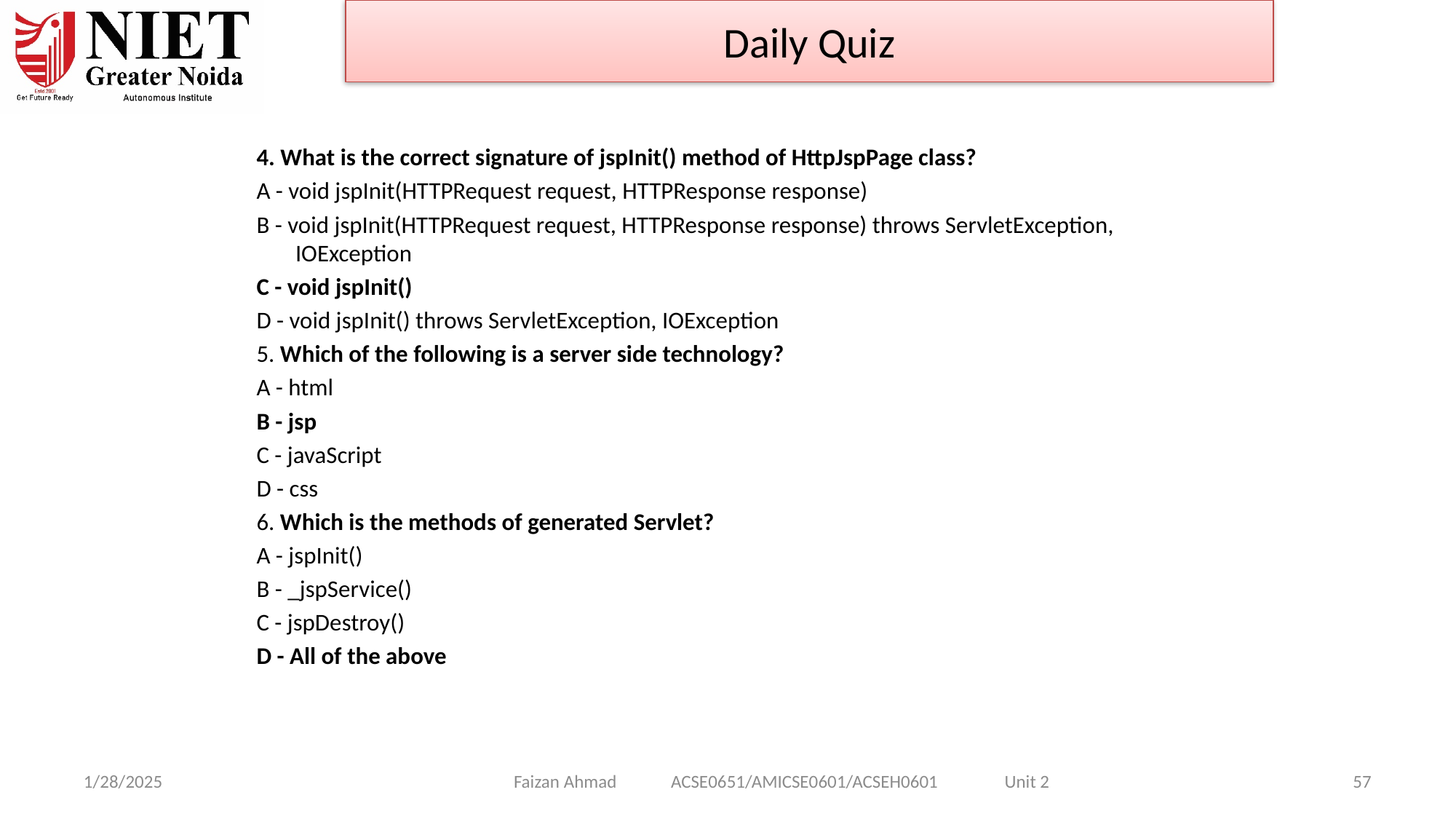

Daily Quiz
4. What is the correct signature of jspInit() method of HttpJspPage class?
A - void jspInit(HTTPRequest request, HTTPResponse response)
B - void jspInit(HTTPRequest request, HTTPResponse response) throws ServletException, IOException
C - void jspInit()
D - void jspInit() throws ServletException, IOException
5. Which of the following is a server side technology?
A - html
B - jsp
C - javaScript
D - css
6. Which is the methods of generated Servlet?
A - jspInit()
B - _jspService()
C - jspDestroy()
D - All of the above

Faizan Ahmad             ACSE0651/AMICSE0601/ACSEH0601                Unit 2
1/28/2025
57